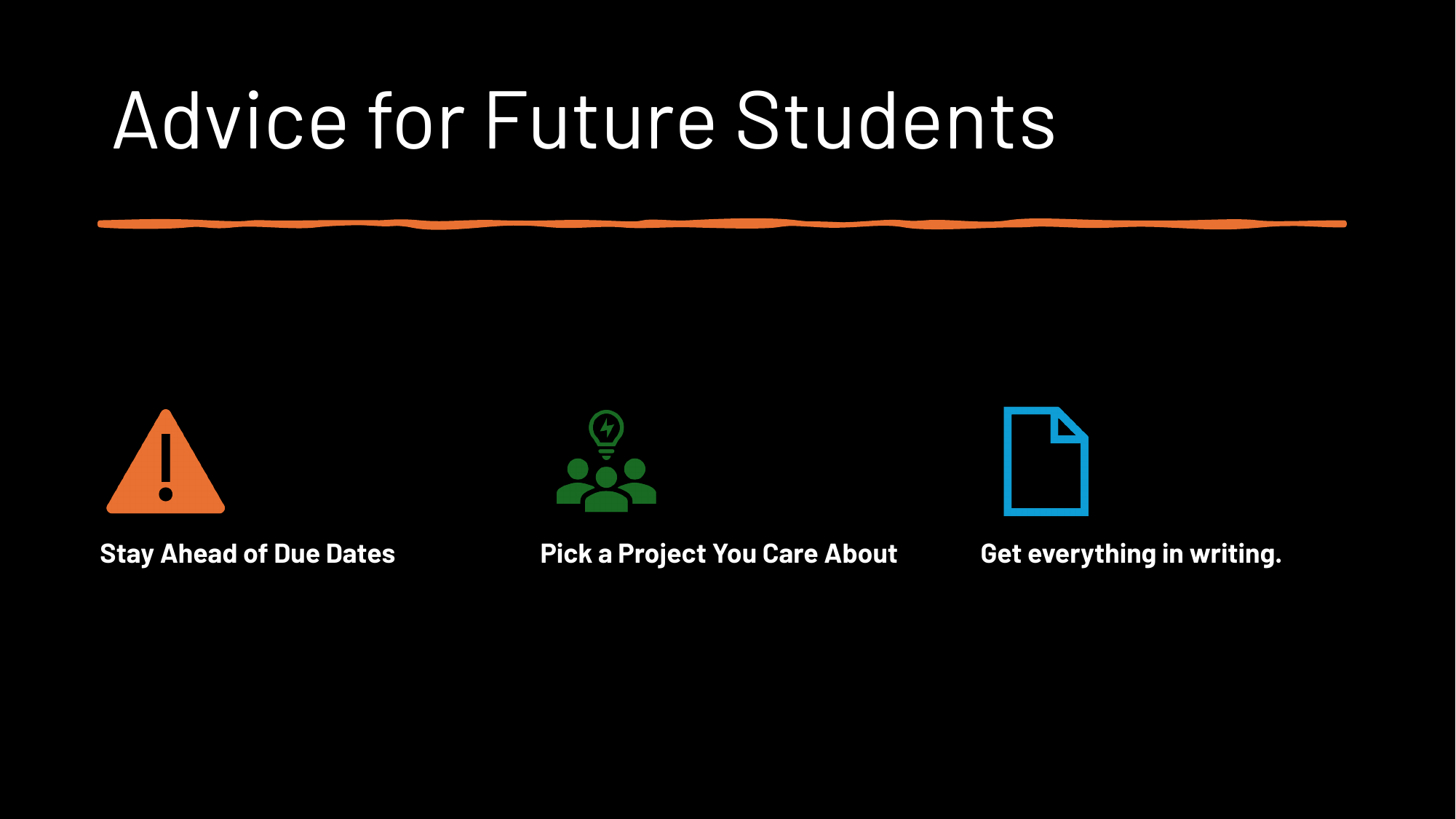

# Advice for Future Students

Stay Ahead of Due Dates

Pick a Project You Care About

Get everything in writing.